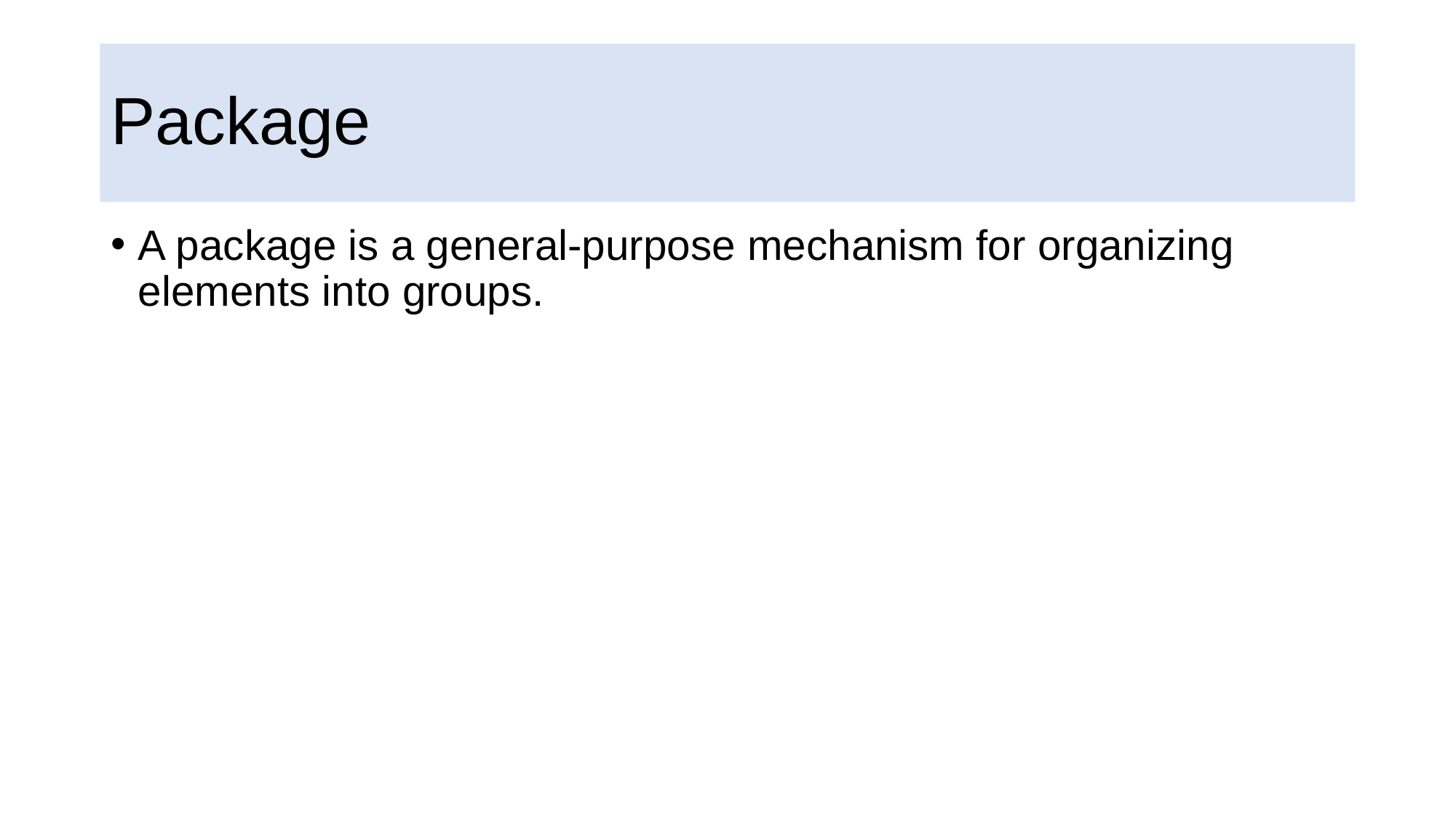

# Package
A package is a general-purpose mechanism for organizing elements into groups.